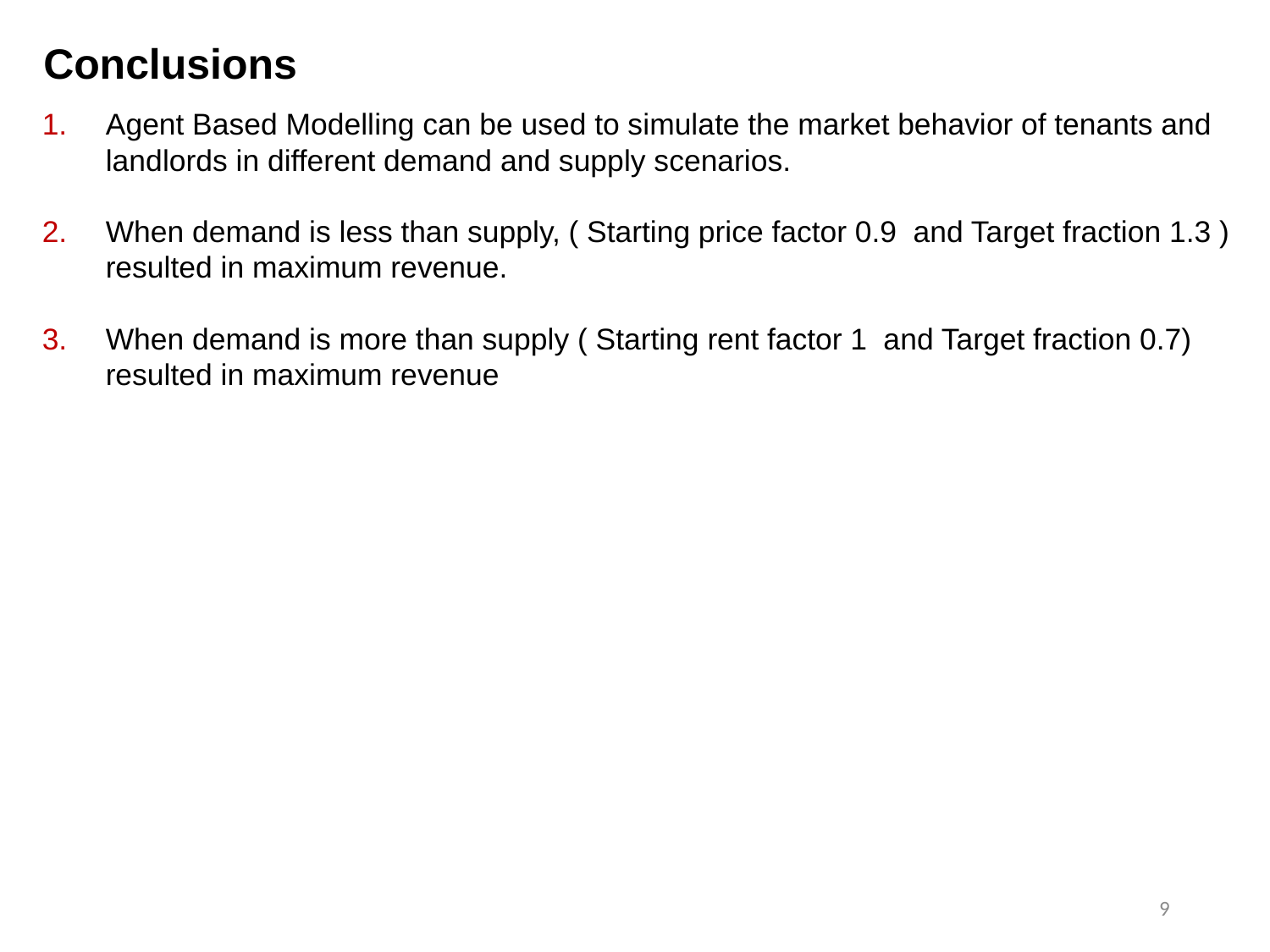

Conclusions
Agent Based Modelling can be used to simulate the market behavior of tenants and landlords in different demand and supply scenarios.
When demand is less than supply, ( Starting price factor 0.9  and Target fraction 1.3 ) resulted in maximum revenue.
When demand is more than supply ( Starting rent factor 1  and Target fraction 0.7) resulted in maximum revenue

9